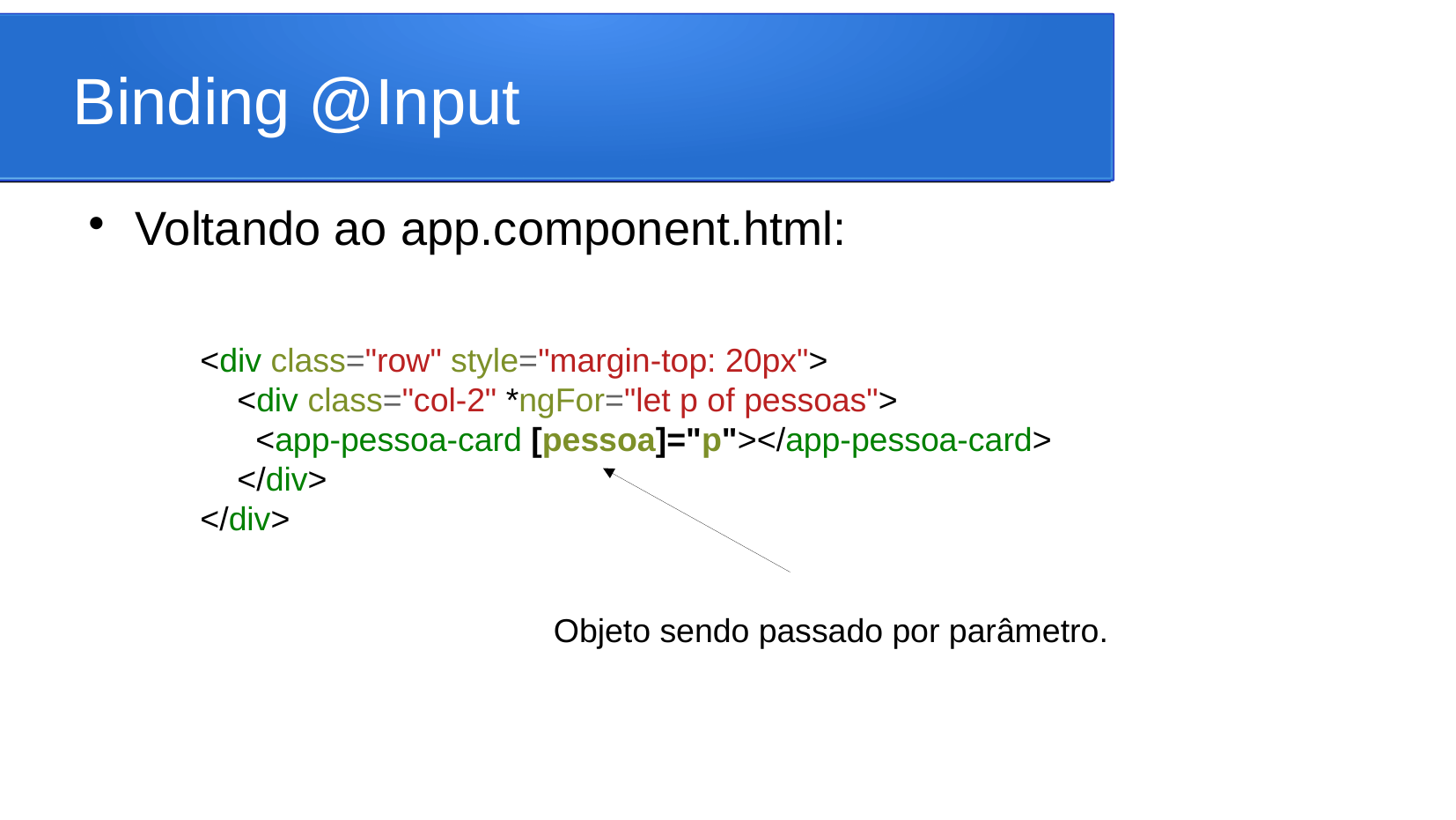

Binding @Input
Voltando ao app.component.html:
<div class="row" style="margin-top: 20px">
    <div class="col-2" *ngFor="let p of pessoas">
      <app-pessoa-card [pessoa]="p"></app-pessoa-card>
    </div>
</div>

Objeto sendo passado por parâmetro.